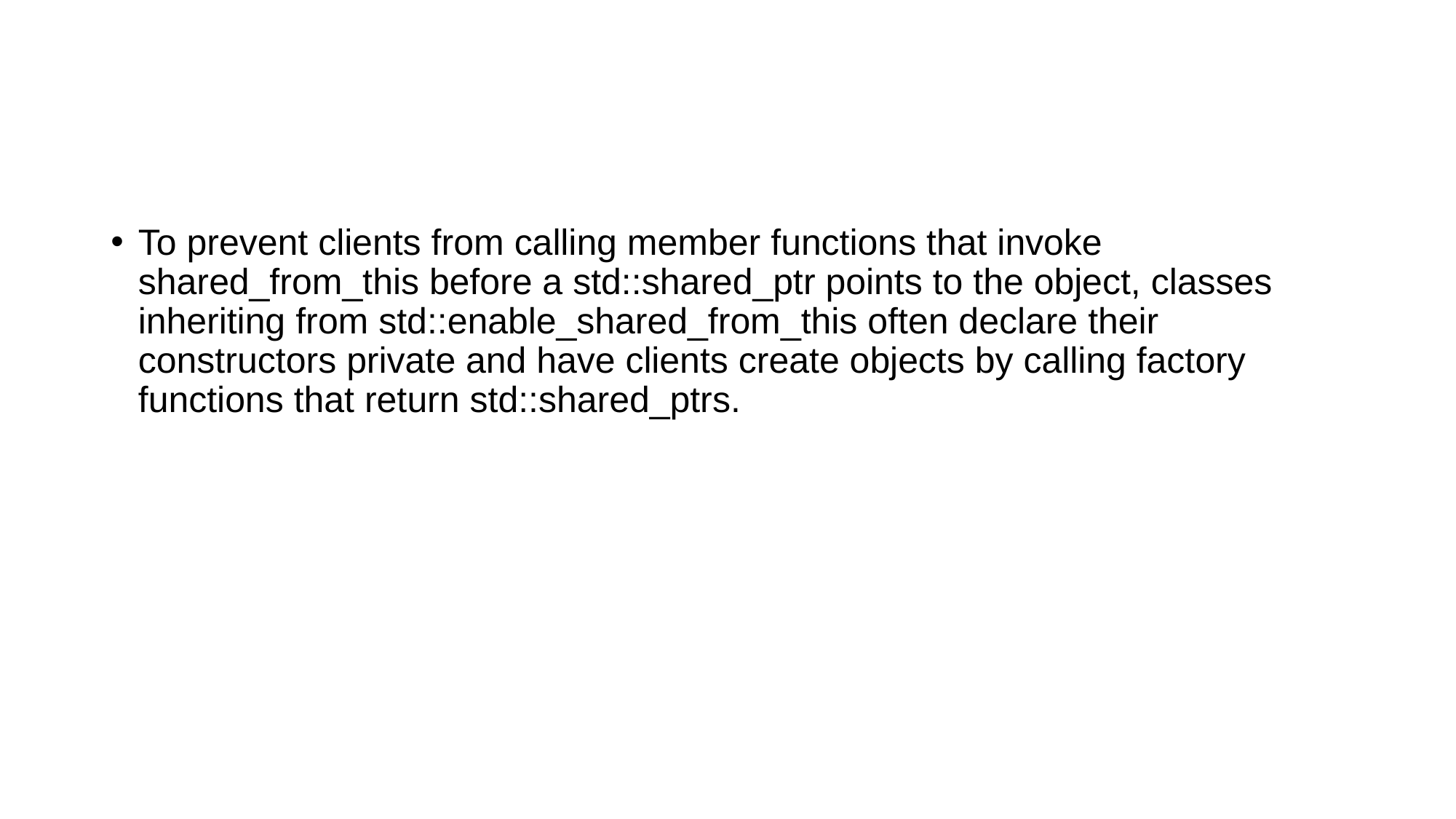

#
To prevent clients from calling member functions that invoke shared_from_this before a std::shared_ptr points to the object, classes inheriting from std::enable_shared_from_this often declare their constructors private and have clients create objects by calling factory functions that return std::shared_ptrs.